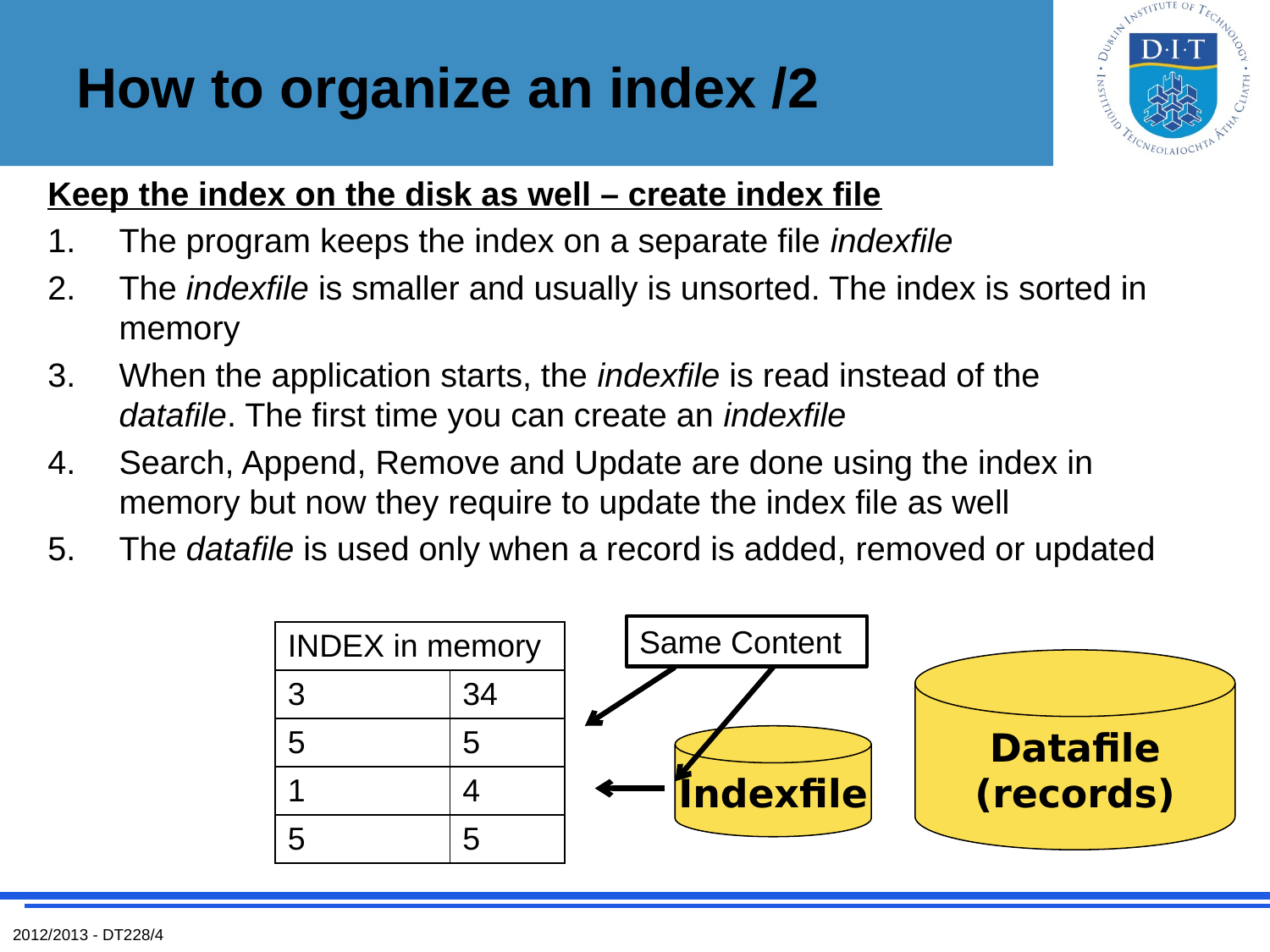

# How to organize an index /2
Keep the index on the disk as well – create index file
The program keeps the index on a separate file indexfile
The indexfile is smaller and usually is unsorted. The index is sorted in memory
When the application starts, the indexfile is read instead of the datafile. The first time you can create an indexfile
Search, Append, Remove and Update are done using the index in memory but now they require to update the index file as well
The datafile is used only when a record is added, removed or updated

Same Content
| INDEX in memory |  |
| --- | --- |
| 3 | 34 |
| 5 | 5 |
| 1 | 4 |
| 5 | 5 |
Datafile
(records)

Indexfile

2012/2013 - DT228/4
10